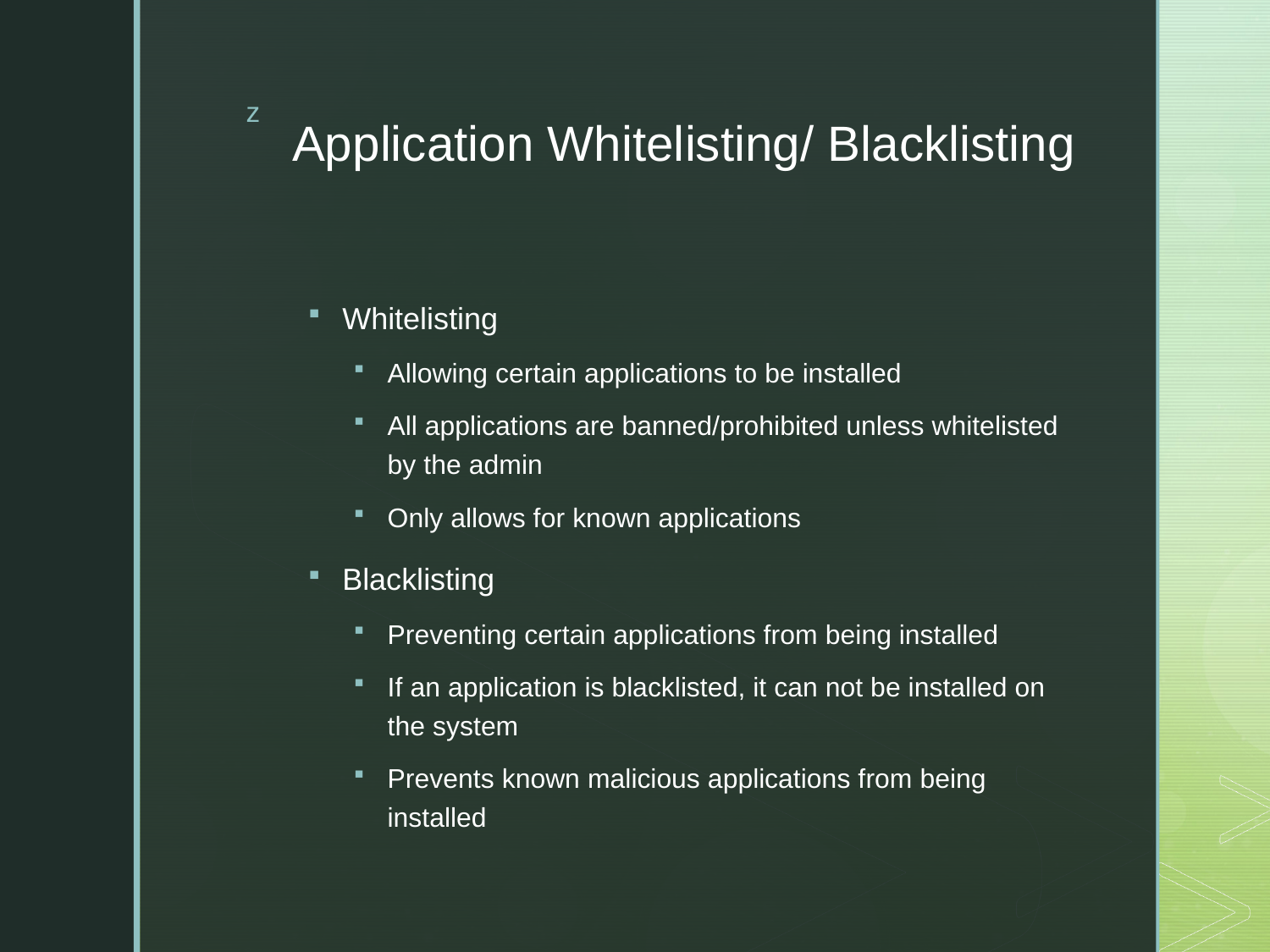

# Application Whitelisting/ Blacklisting
Whitelisting
Allowing certain applications to be installed
All applications are banned/prohibited unless whitelisted by the admin
Only allows for known applications
Blacklisting
Preventing certain applications from being installed
If an application is blacklisted, it can not be installed on the system
Prevents known malicious applications from being installed